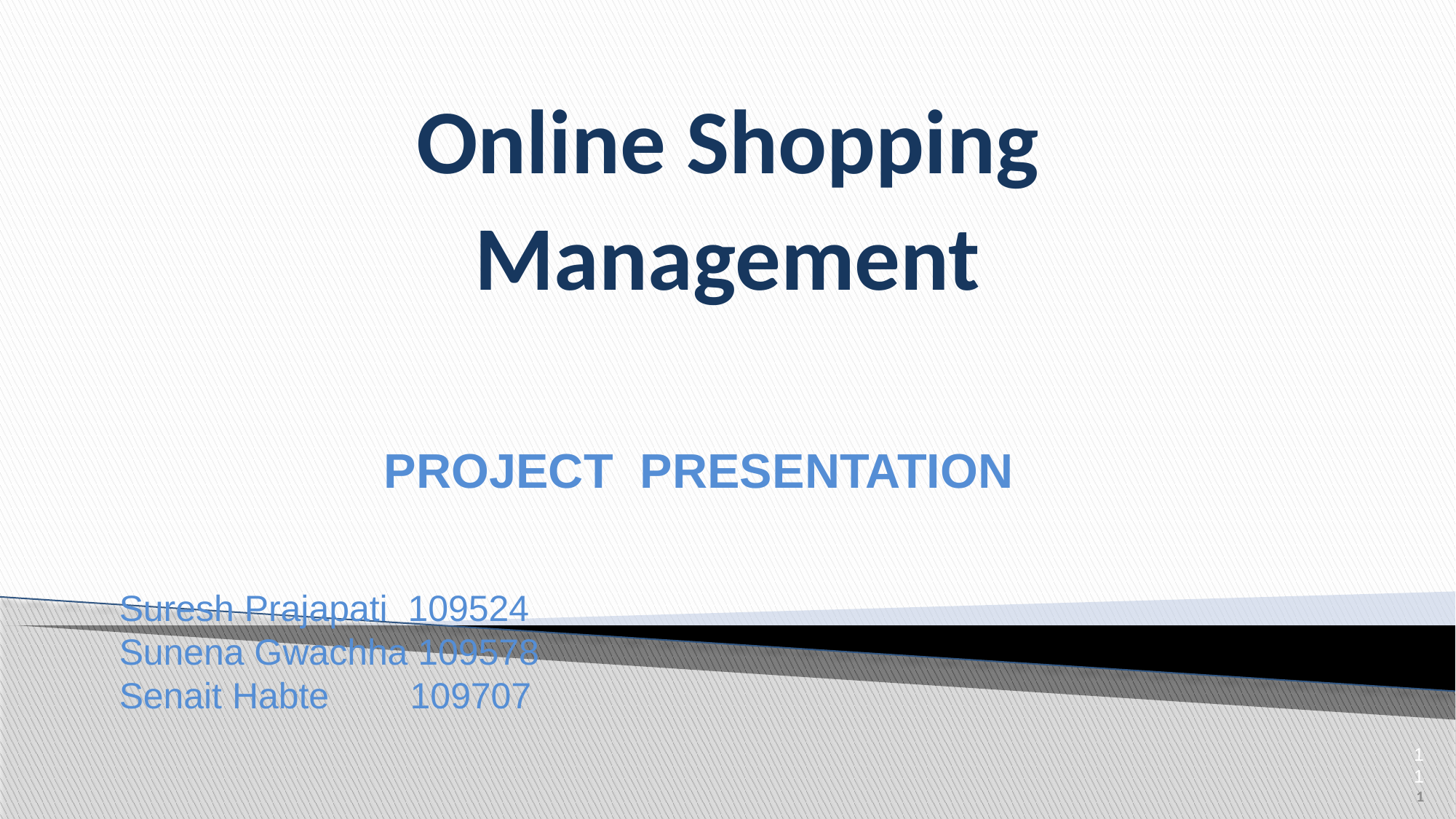

Online Shopping Management

PROJECT  PRESENTATION
Suresh Prajapati  109524
Sunena Gwachha 109578
Senait Habte        109707

1
1
1